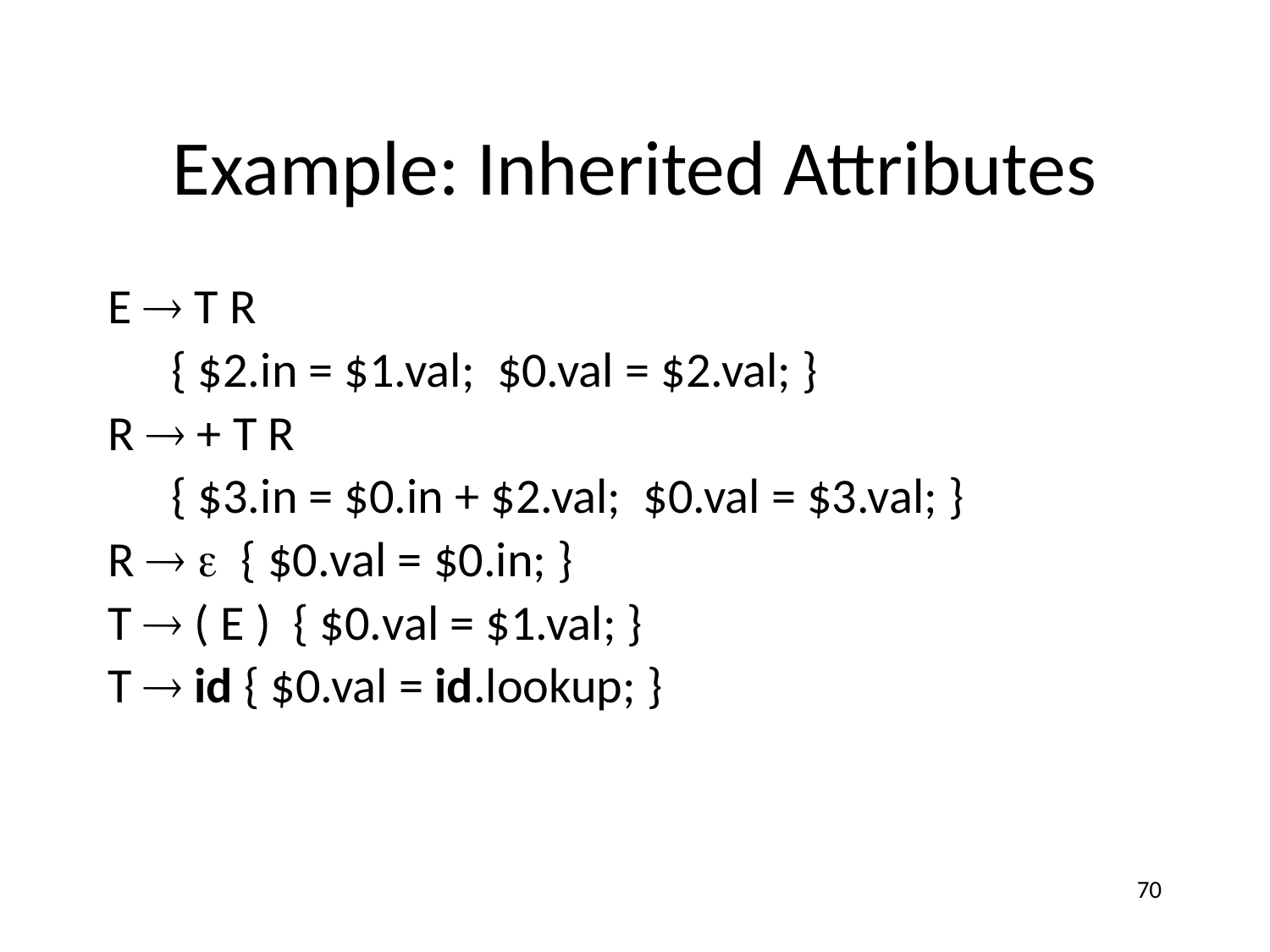

# Example: Inherited Attributes
E → T R
{ $2.in = $1.val;  $0.val = $2.val; }
R → + T R
{ $3.in = $0.in + $2.val;  $0.val = $3.val; }
R → ε  { $0.val = $0.in; }
T → ( E )  { $0.val = $1.val; }
T → id { $0.val = id.lookup; }
70